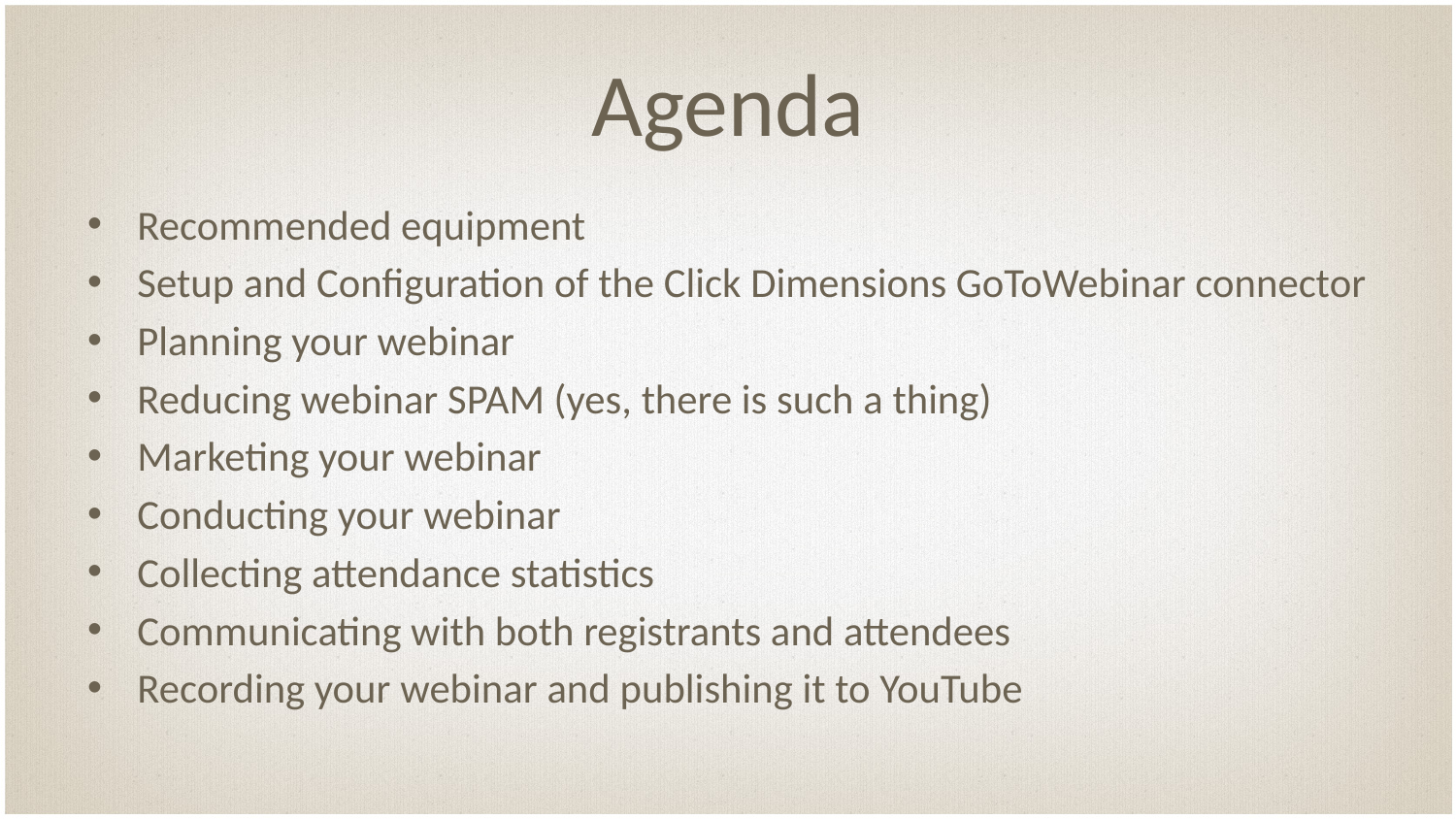

# Agenda
Recommended equipment
Setup and Configuration of the Click Dimensions GoToWebinar connector
Planning your webinar
Reducing webinar SPAM (yes, there is such a thing)
Marketing your webinar
Conducting your webinar
Collecting attendance statistics
Communicating with both registrants and attendees
Recording your webinar and publishing it to YouTube